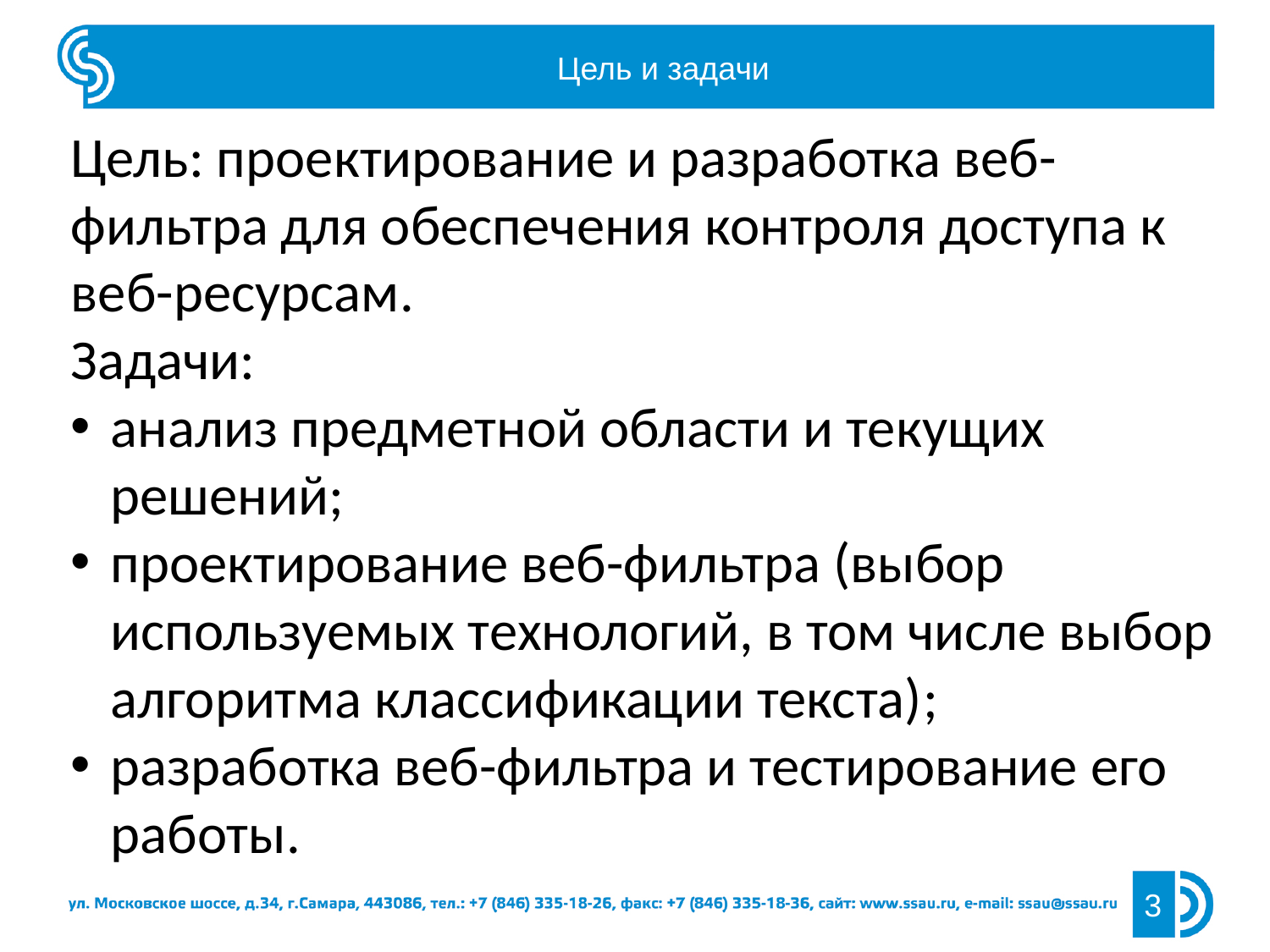

Цель и задачи
Цель: проектирование и разработка веб-фильтра для обеспечения контроля доступа к веб-ресурсам.
Задачи:
анализ предметной области и текущих решений;
проектирование веб-фильтра (выбор используемых технологий, в том числе выбор алгоритма классификации текста);
разработка веб-фильтра и тестирование его работы.
3